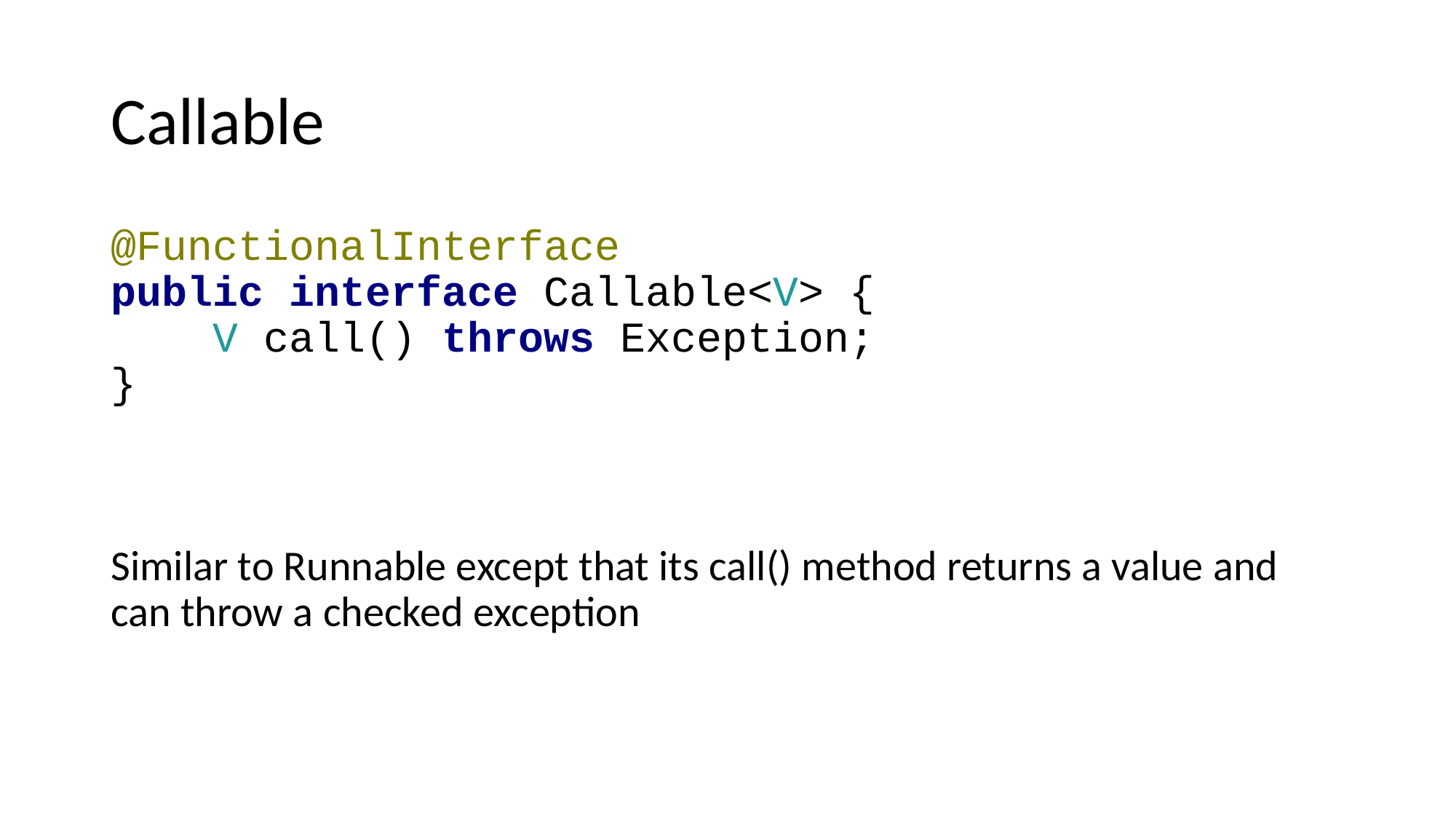

# Callable
@FunctionalInterface
public interface Callable<V> {
    V call() throws Exception;
}

Similar to Runnable except that its call() method returns a value and can throw a checked exception